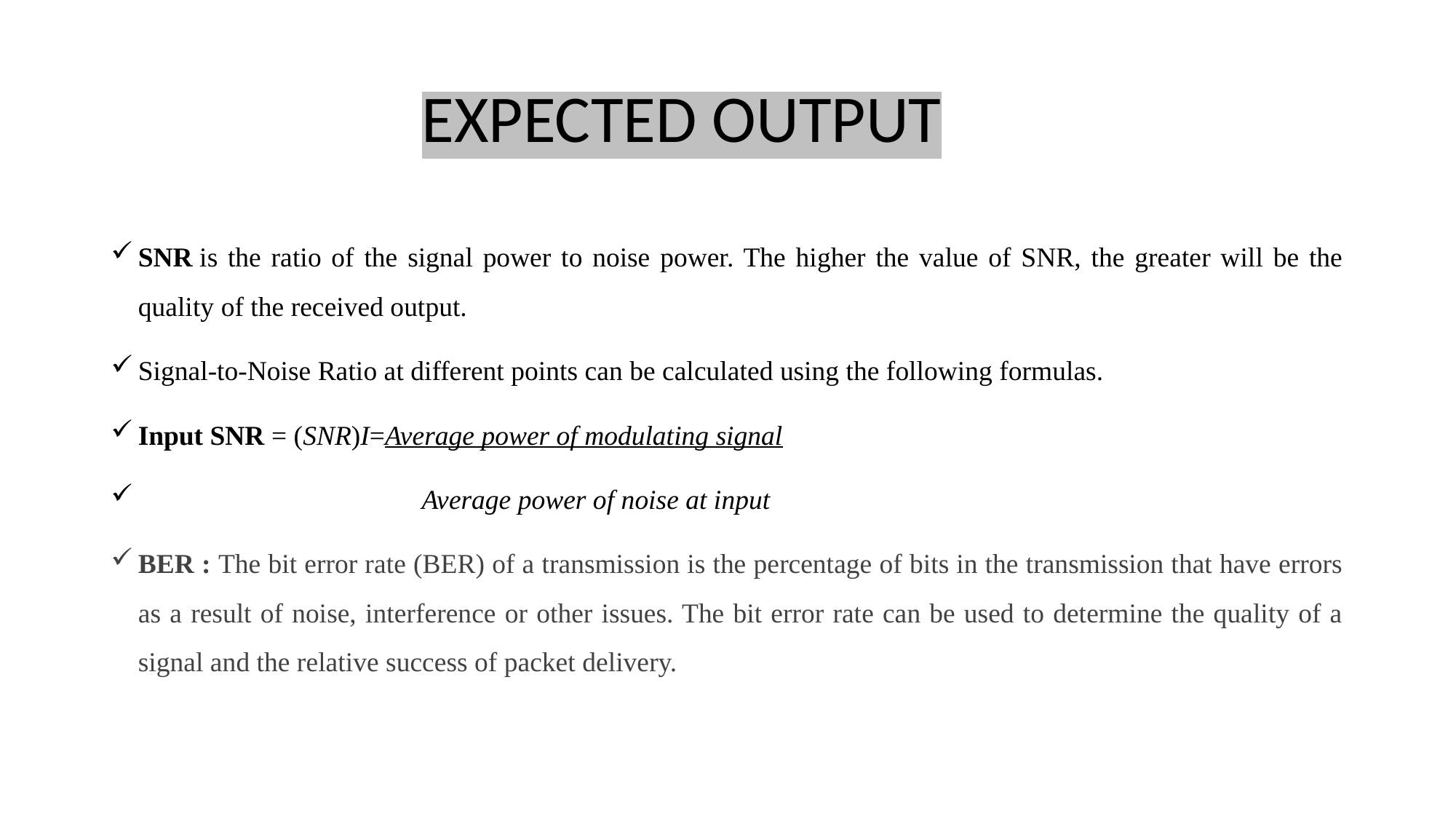

# EXPECTED OUTPUT
SNR is the ratio of the signal power to noise power. The higher the value of SNR, the greater will be the quality of the received output.
Signal-to-Noise Ratio at different points can be calculated using the following formulas.
Input SNR = (SNR)I=Average power of modulating signal
                                         Average power of noise at input
BER : The bit error rate (BER) of a transmission is the percentage of bits in the transmission that have errors as a result of noise, interference or other issues. The bit error rate can be used to determine the quality of a signal and the relative success of packet delivery.